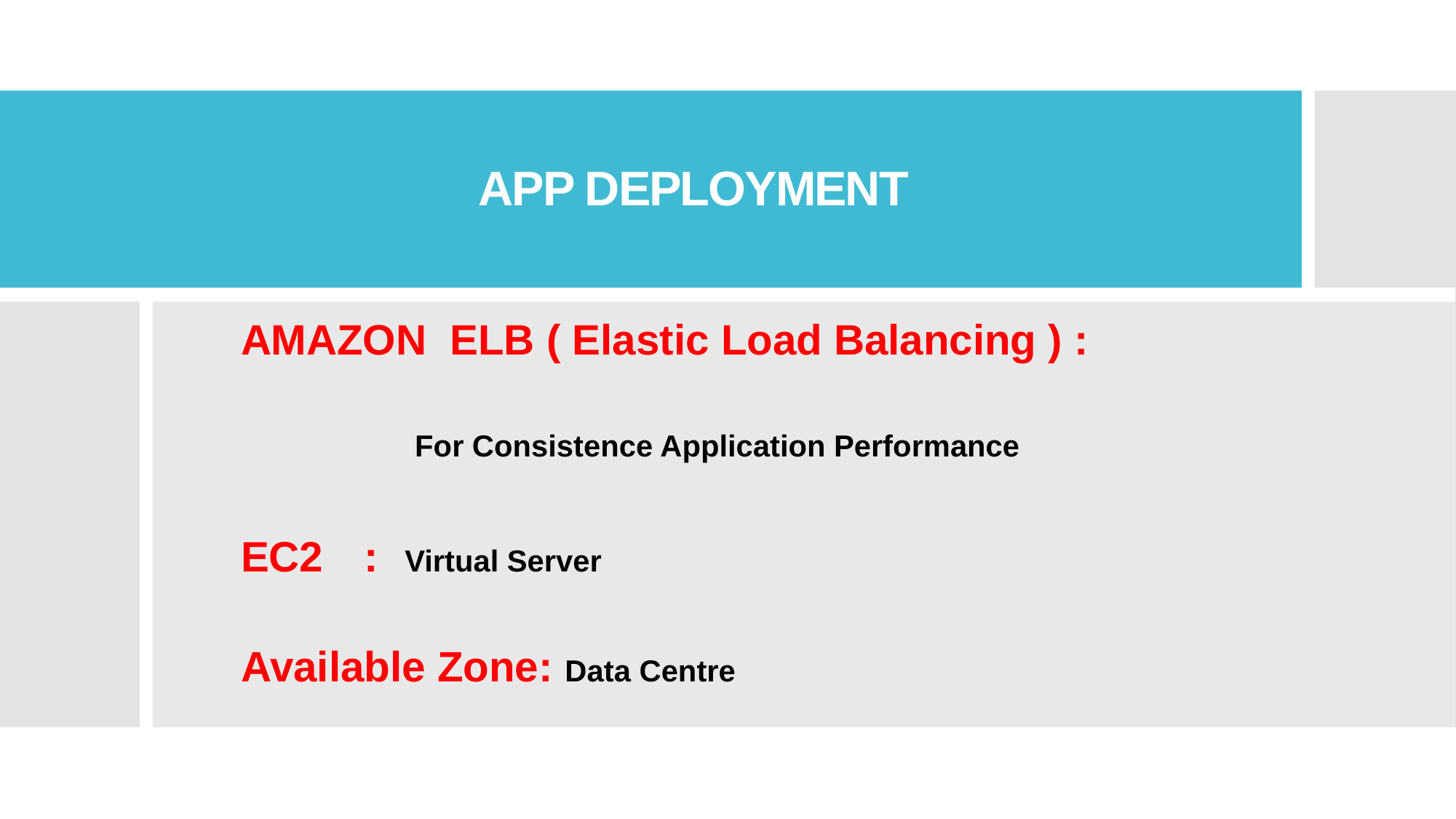

# APP DEPLOYMENT

AMAZON  ELB ( Elastic Load Balancing ) :

               For Consistence Application Performance

EC2   :  Virtual Server

Available Zone: Data Centre